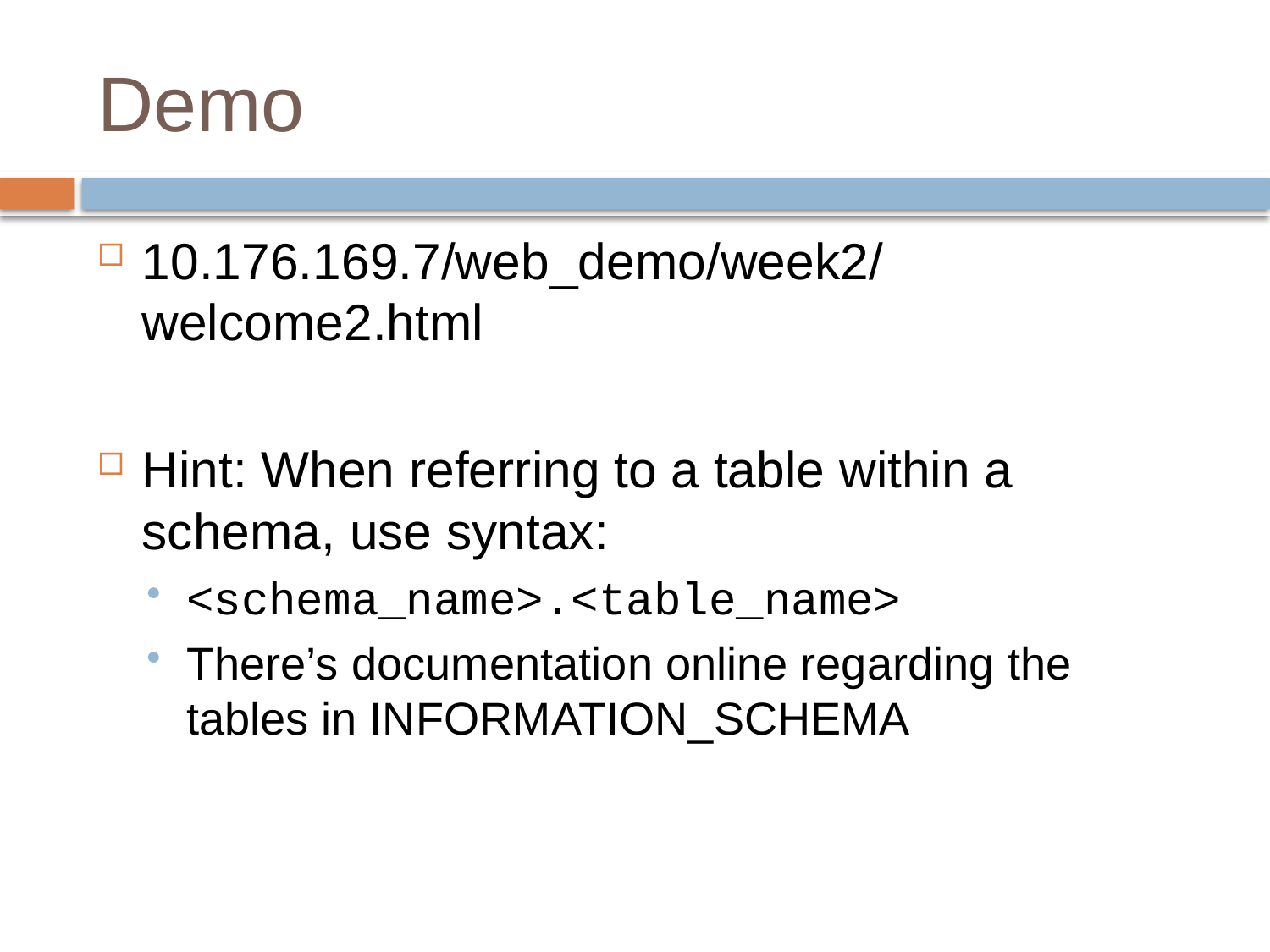

# Demo
10.176.169.7/web_demo/week2/welcome2.html

Hint: When referring to a table within a schema, use syntax:
<schema_name>.<table_name>
There’s documentation online regarding the tables in INFORMATION_SCHEMA